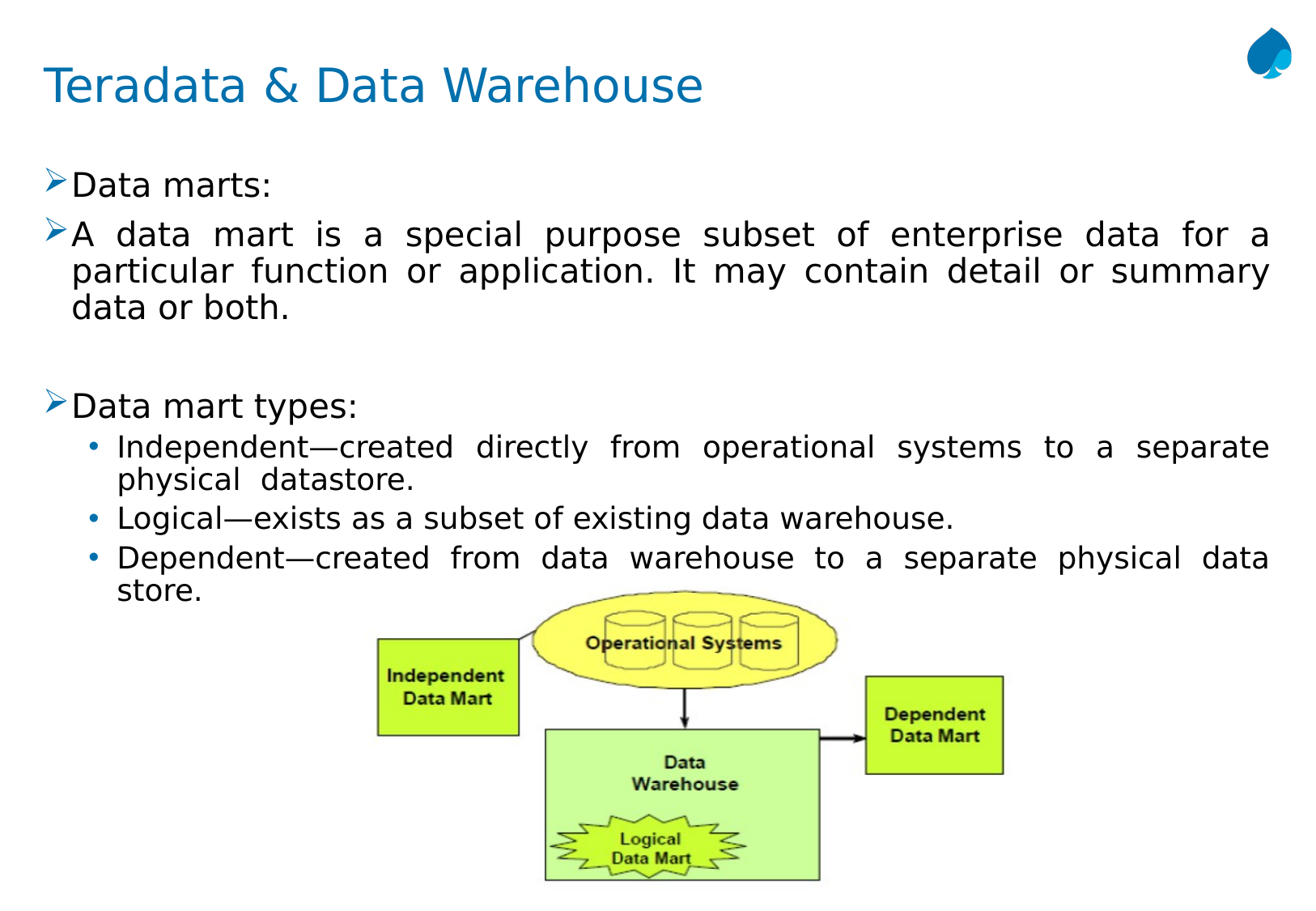

# Teradata & Data Warehouse
Data marts:
A data mart is a special purpose subset of enterprise data for a particular function or application. It may contain detail or summary data or both.

Data mart types:
Independent—created directly from operational systems to a separate physical  datastore.
Logical—exists as a subset of existing data warehouse.
Dependent—created from data warehouse to a separate physical data store.